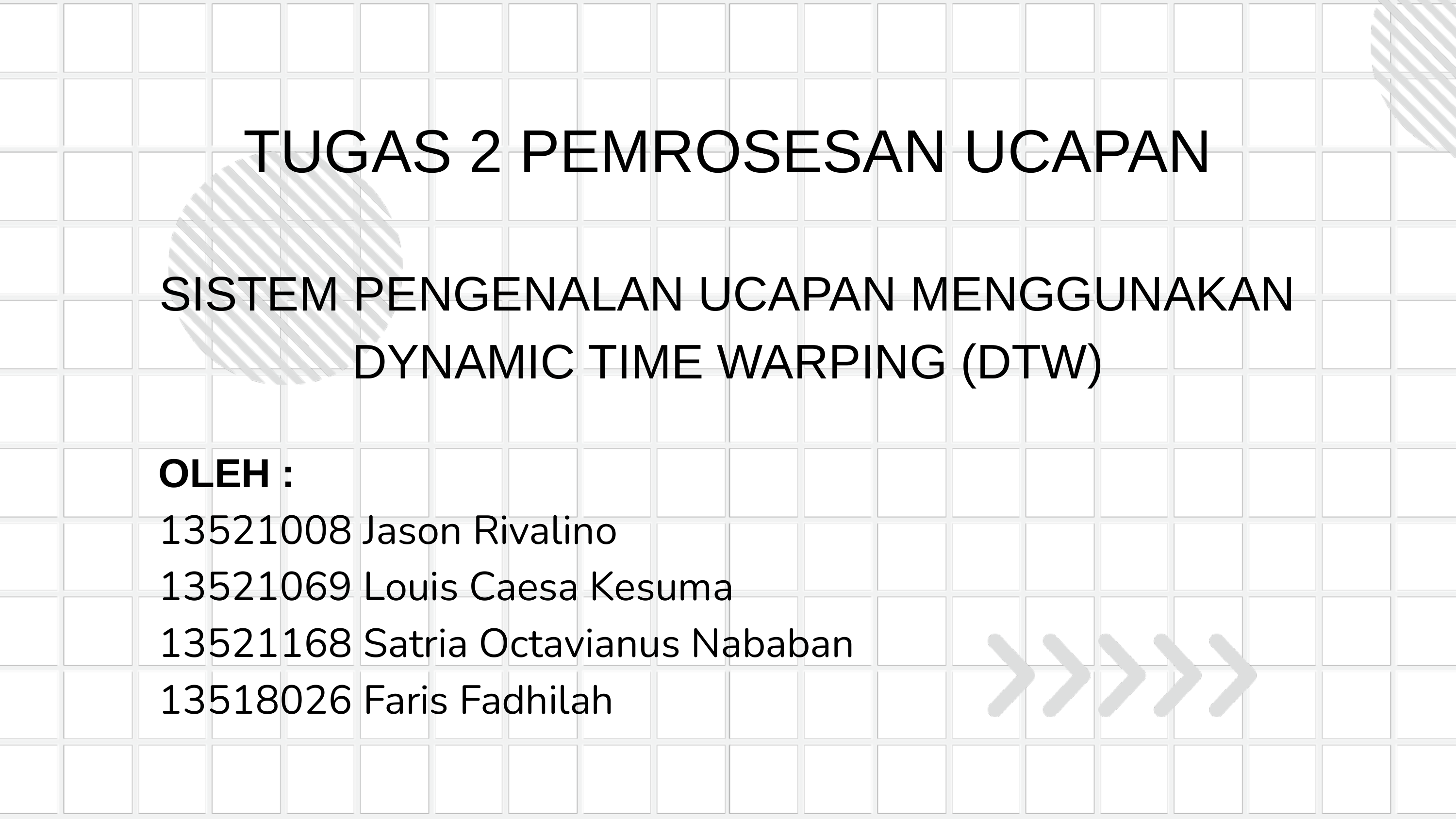

TUGAS 2 PEMROSESAN UCAPAN

SISTEM PENGENALAN UCAPAN MENGGUNAKAN
DYNAMIC TIME WARPING (DTW)

OLEH :
13521008 Jason Rivalino
13521069 Louis Caesa Kesuma
13521168 Satria Octavianus Nababan
13518026 Faris Fadhilah